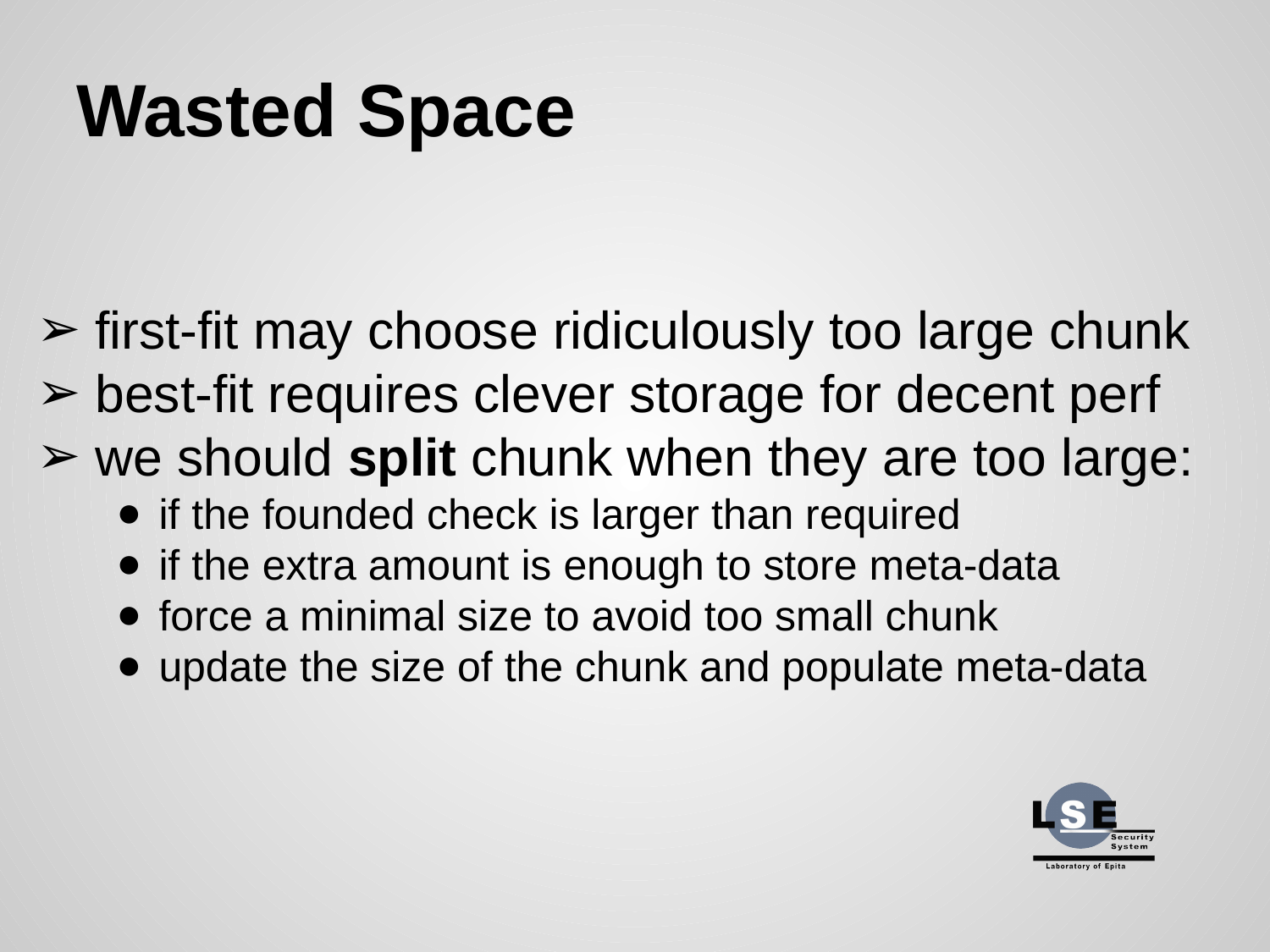

# Wasted Space
first-fit may choose ridiculously too large chunk
best-fit requires clever storage for decent perf
we should split chunk when they are too large:
if the founded check is larger than required
if the extra amount is enough to store meta-data
force a minimal size to avoid too small chunk
update the size of the chunk and populate meta-data